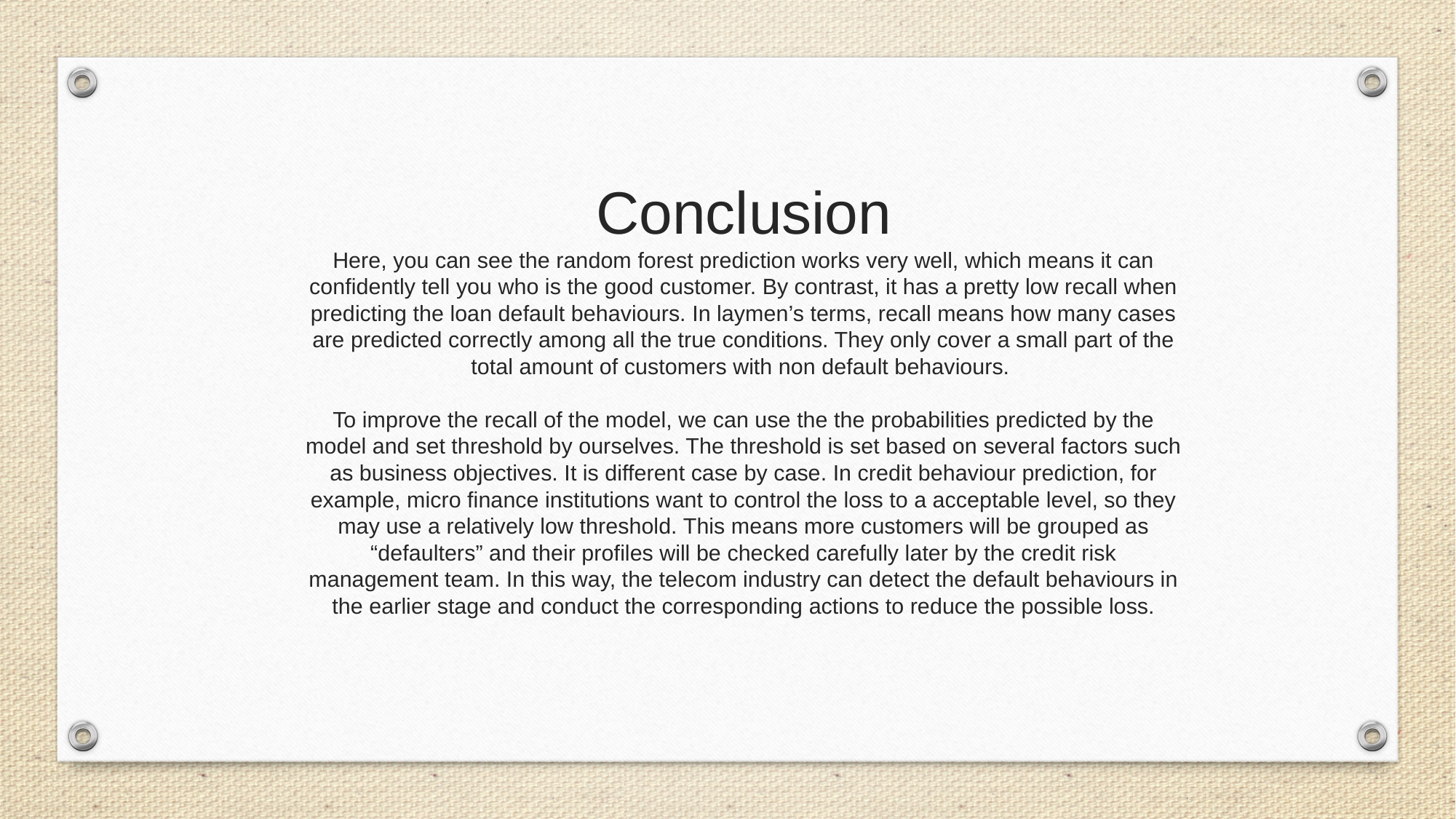

Conclusion
Here, you can see the random forest prediction works very well, which means it can confidently tell you who is the good customer. By contrast, it has a pretty low recall when predicting the loan default behaviours. In laymen’s terms, recall means how many cases are predicted correctly among all the true conditions. They only cover a small part of the total amount of customers with non default behaviours. 
To improve the recall of the model, we can use the the probabilities predicted by the model and set threshold by ourselves. The threshold is set based on several factors such as business objectives. It is different case by case. In credit behaviour prediction, for example, micro finance institutions want to control the loss to a acceptable level, so they may use a relatively low threshold. This means more customers will be grouped as “defaulters” and their profiles will be checked carefully later by the credit risk management team. In this way, the telecom industry can detect the default behaviours in the earlier stage and conduct the corresponding actions to reduce the possible loss.